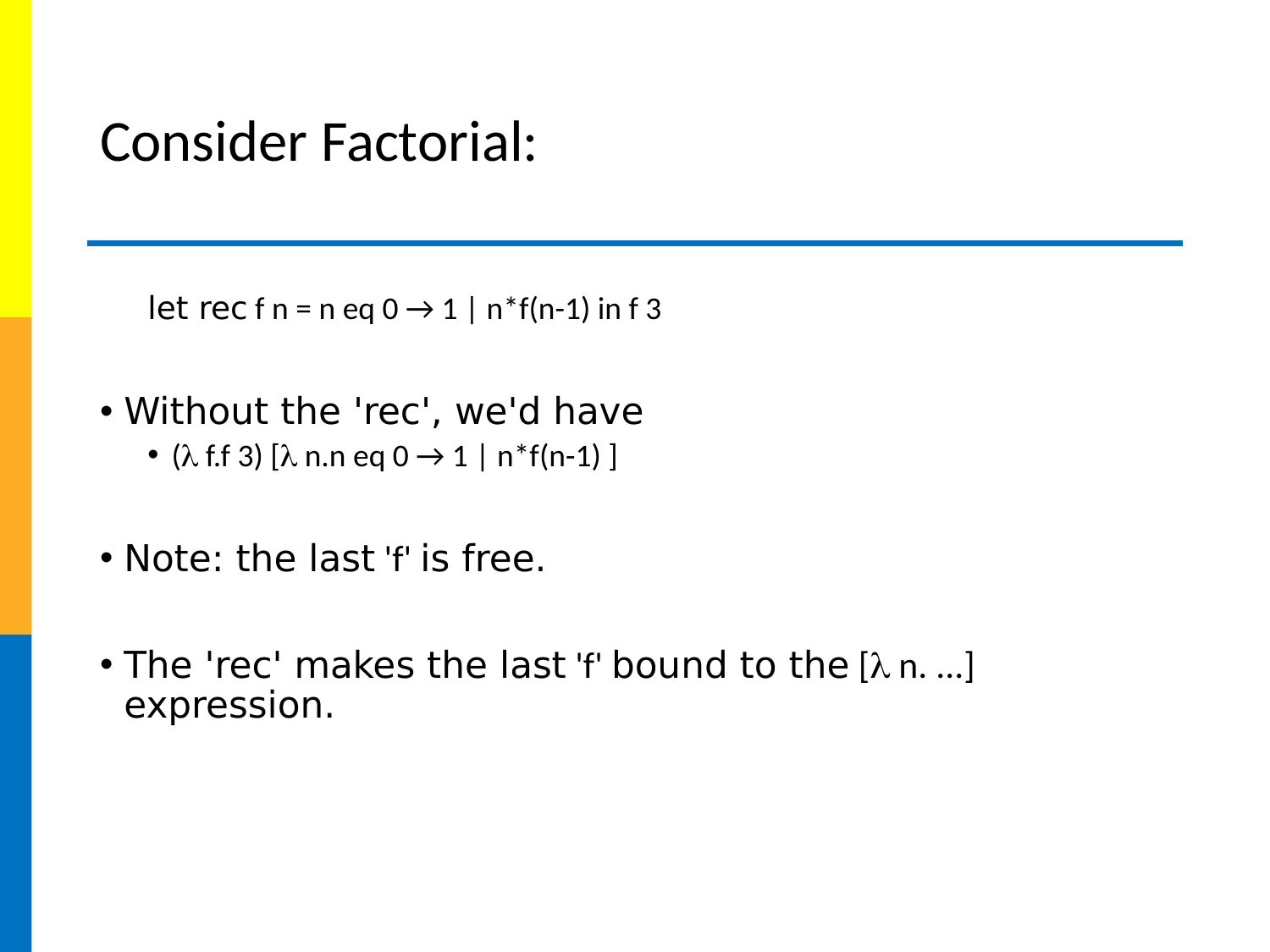

# Consider Factorial:
let rec f n = n eq 0 → 1 | n*f(n-1) in f 3

Without the 'rec', we'd have
(λ f.f 3) [λ n.n eq 0 → 1 | n*f(n-1) ]

Note: the last 'f' is free.

The 'rec' makes the last 'f' bound to the [λ n. ...] expression.